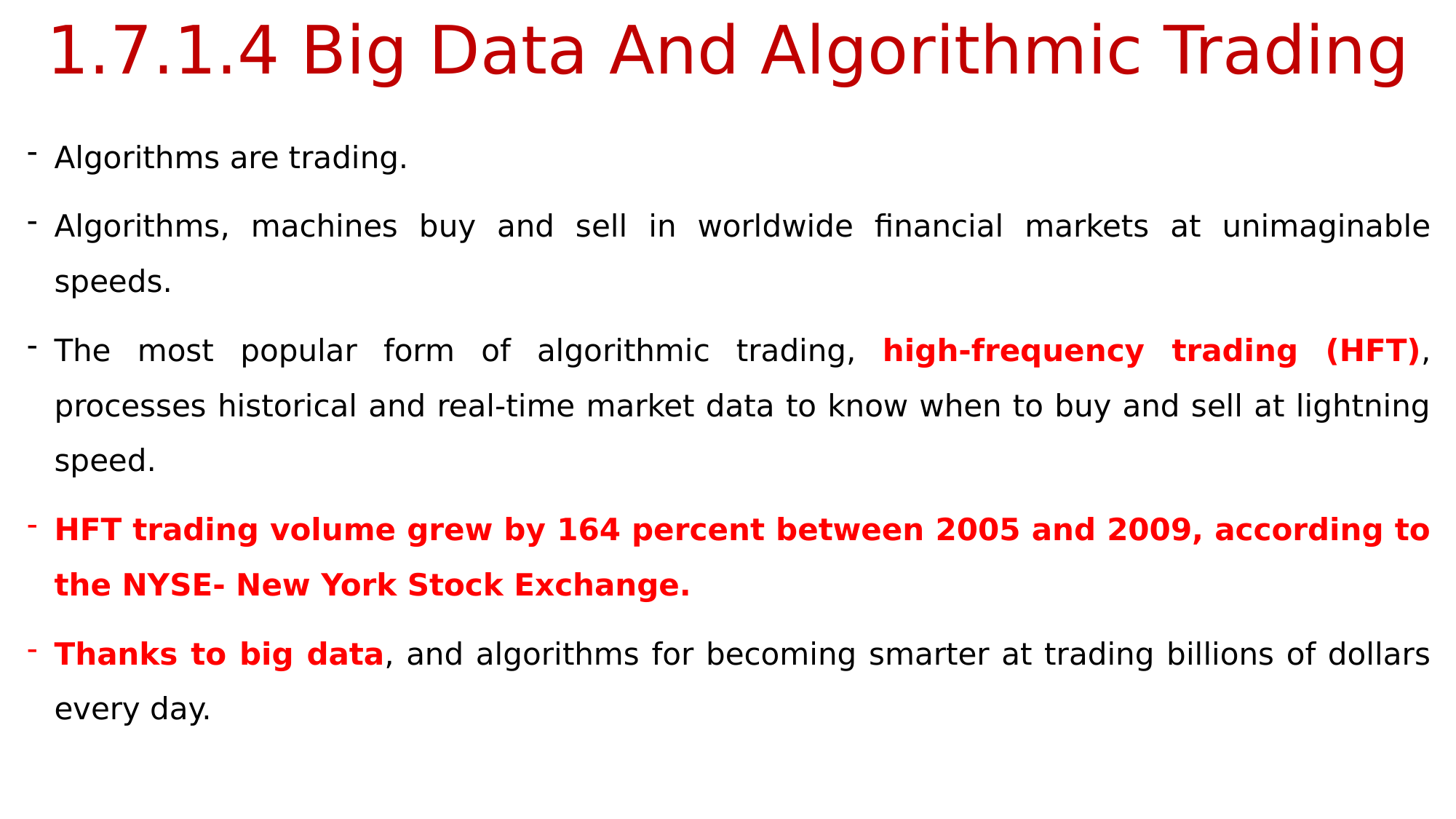

# 1.7.1.4 Big Data And Algorithmic Trading
Algorithms are trading.
Algorithms, machines buy and sell in worldwide financial markets at unimaginable speeds.
The most popular form of algorithmic trading, high-frequency trading (HFT), processes historical and real-time market data to know when to buy and sell at lightning speed.
HFT trading volume grew by 164 percent between 2005 and 2009, according to the NYSE- New York Stock Exchange.
Thanks to big data, and algorithms for becoming smarter at trading billions of dollars every day.